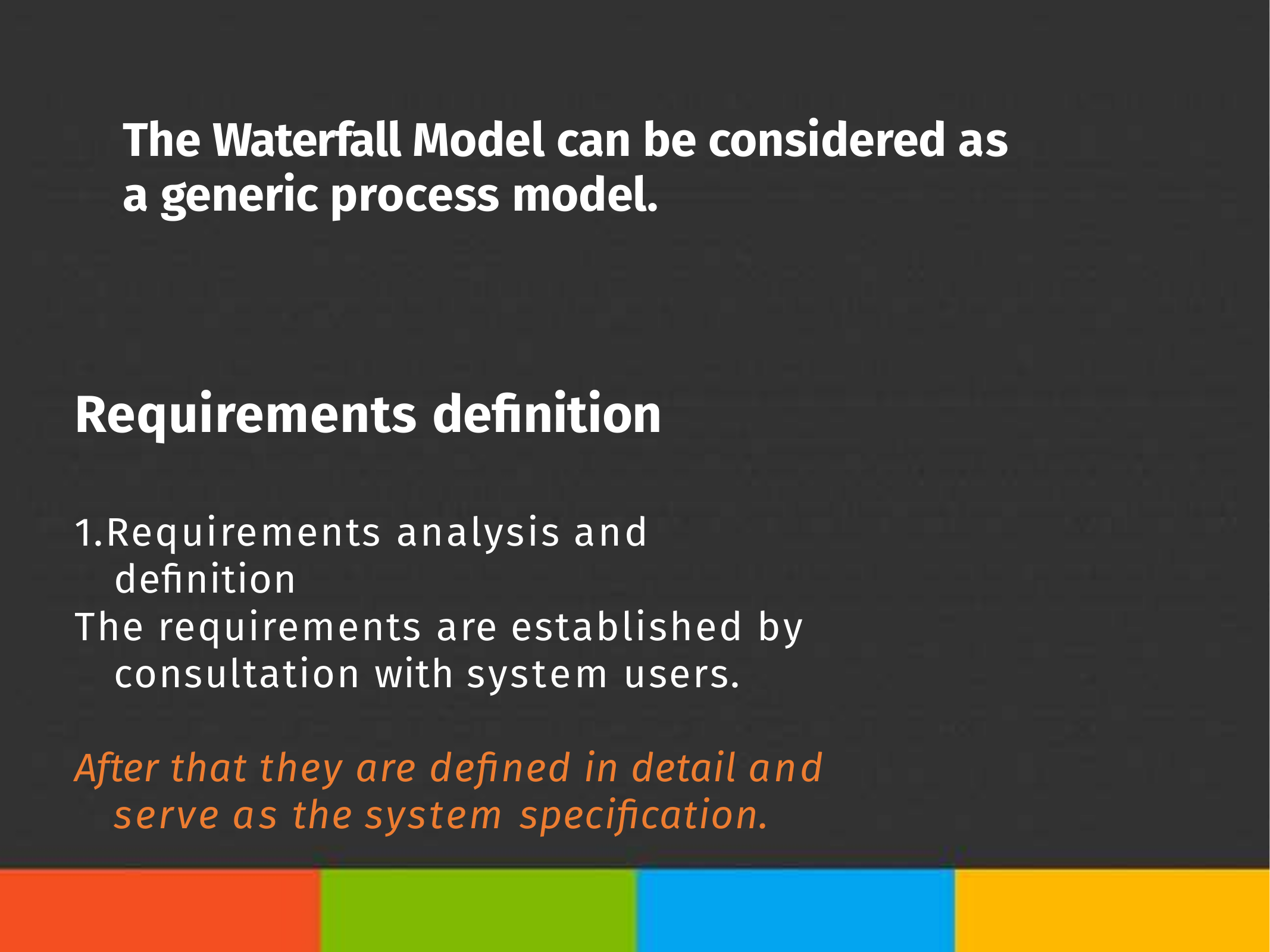

The Waterfall Model can be considered as a generic process model.
Requirements definition
1.Requirements analysis and definition
The requirements are established by consultation with system users.

After that they are defined in detail and serve as the system specification.